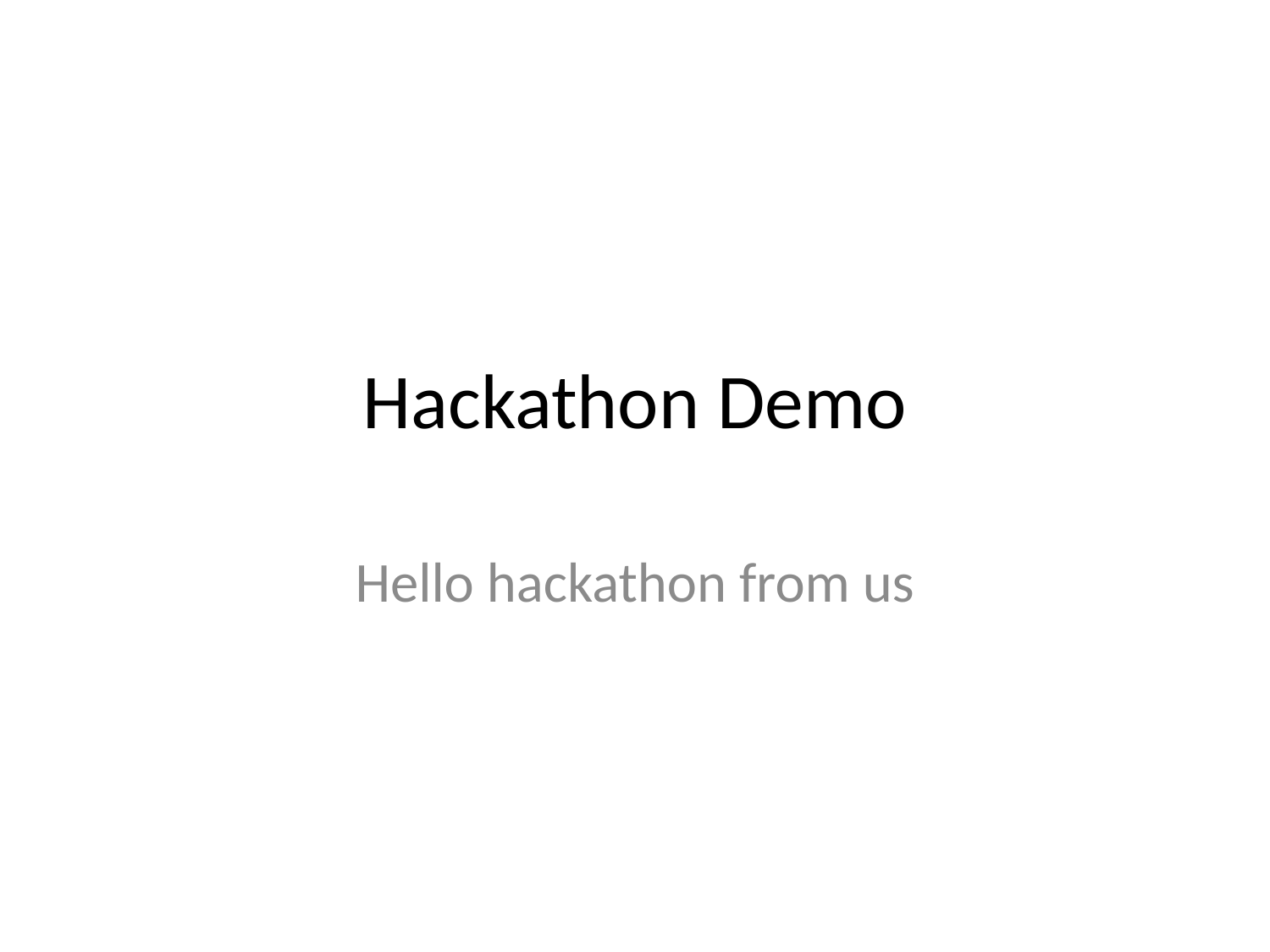

# Hackathon Demo
Hello hackathon from us